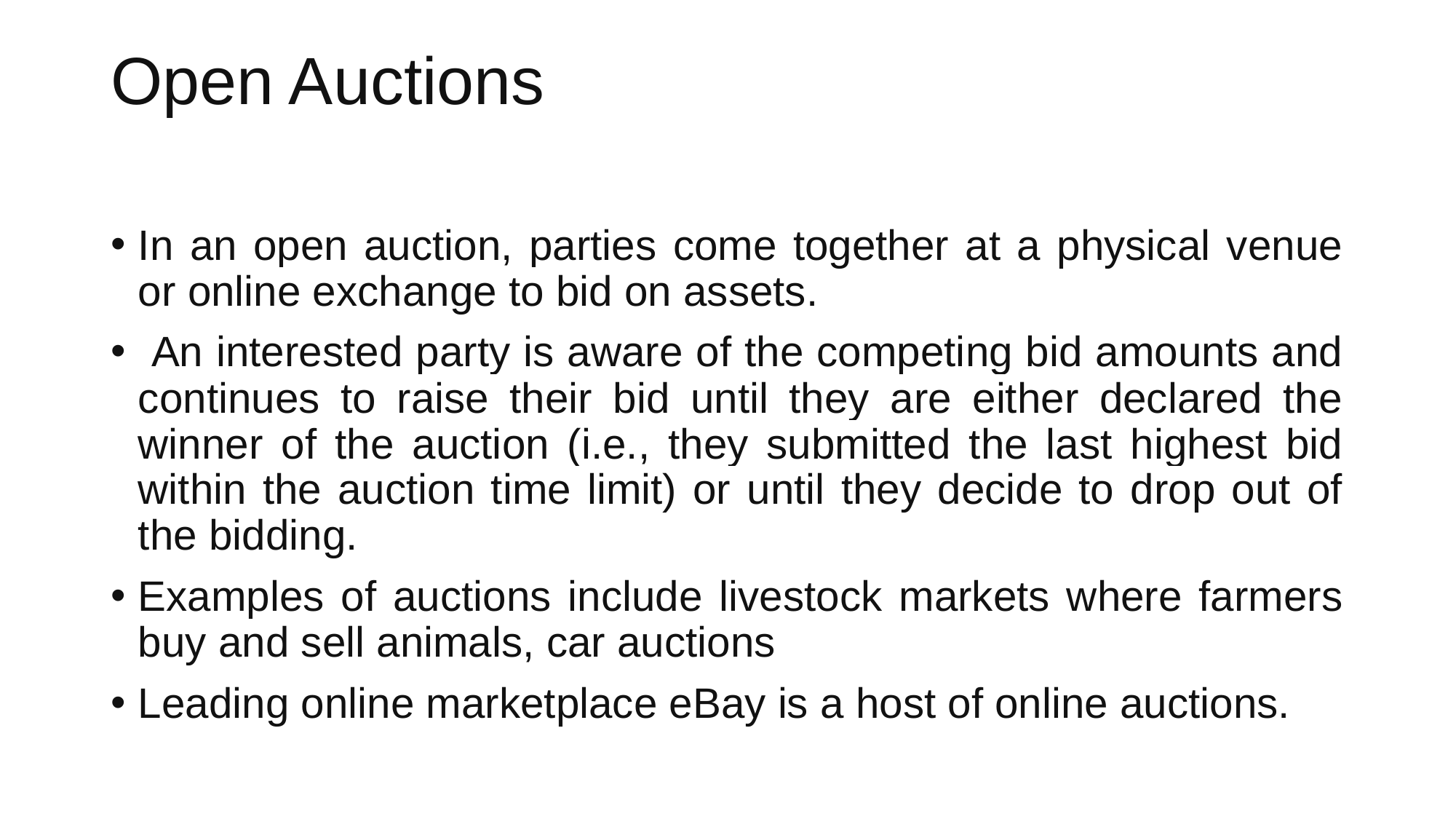

# Open Auctions
In an open auction, parties come together at a physical venue or online exchange to bid on assets.
 An interested party is aware of the competing bid amounts and continues to raise their bid until they are either declared the winner of the auction (i.e., they submitted the last highest bid within the auction time limit) or until they decide to drop out of the bidding.
Examples of auctions include livestock markets where farmers buy and sell animals, car auctions
Leading online marketplace eBay is a host of online auctions.